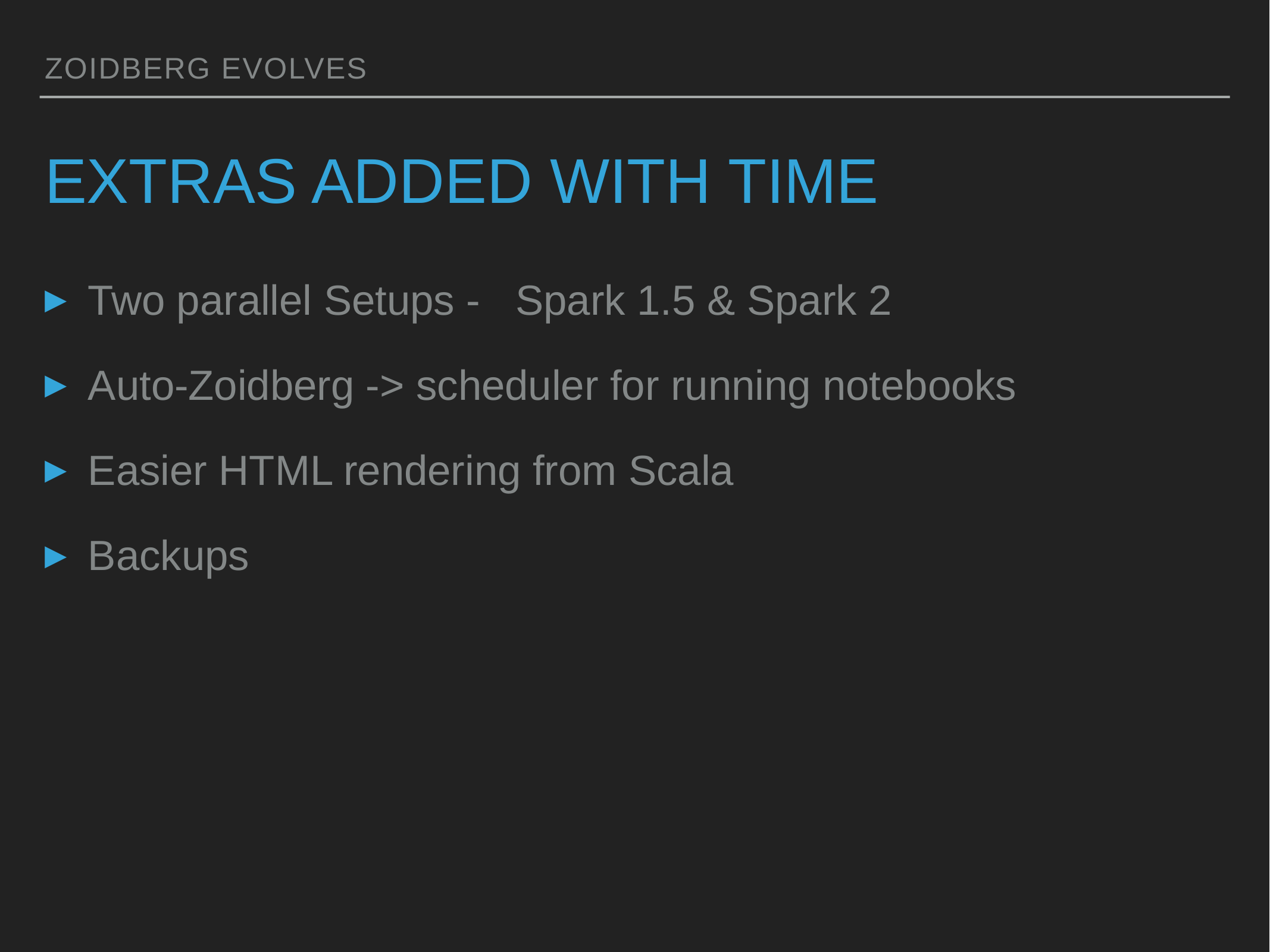

Zoidberg Evolves
# Extras added with time
Two parallel Setups -   Spark 1.5 & Spark 2
Auto-Zoidberg -> scheduler for running notebooks
Easier HTML rendering from Scala
Backups